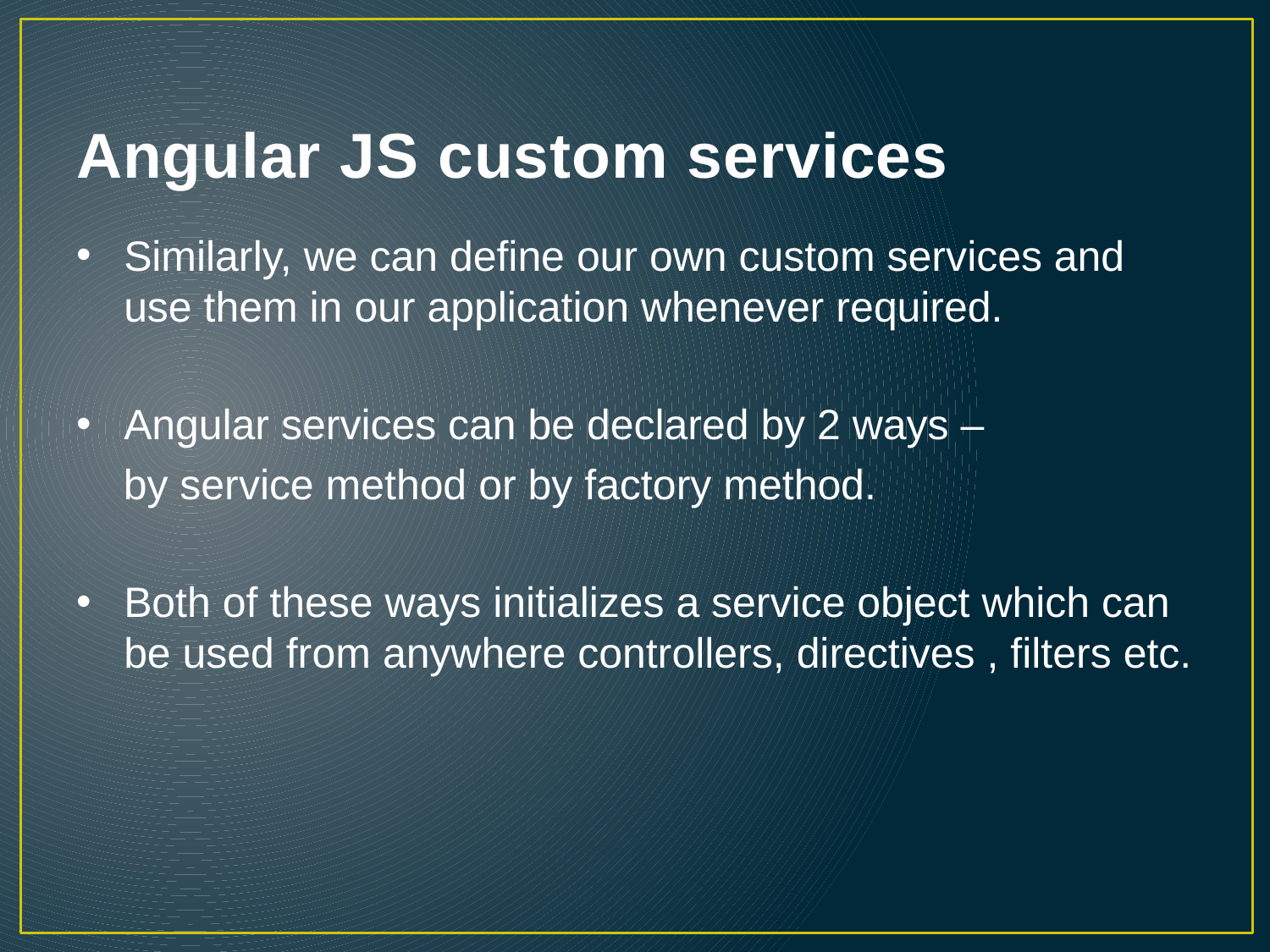

# Angular JS custom services
Similarly, we can define our own custom services and use them in our application whenever required.

Angular services can be declared by 2 ways –
    by service method or by factory method.

Both of these ways initializes a service object which can be used from anywhere controllers, directives , filters etc.